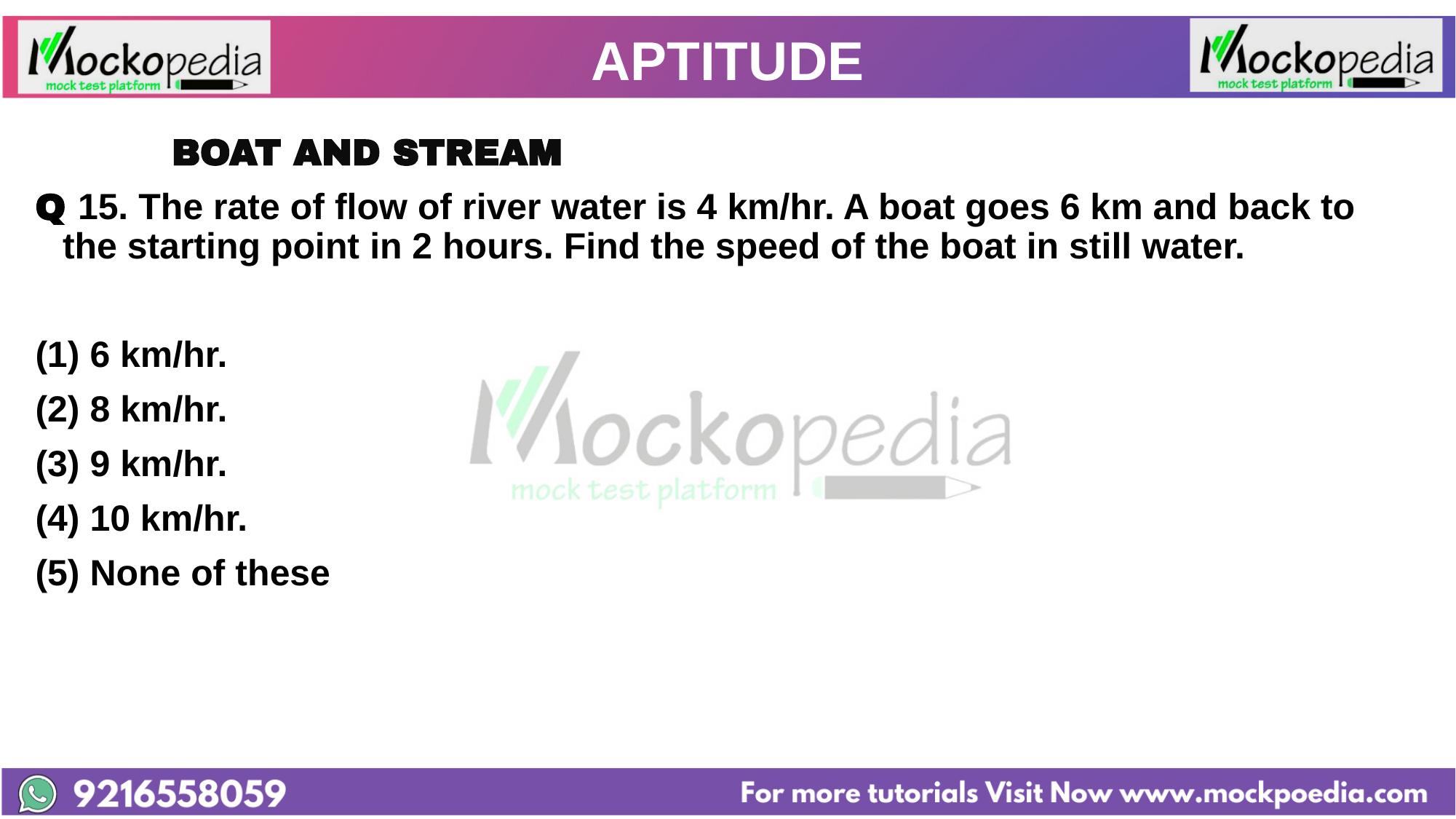

# APTITUDE
		BOAT AND STREAM
Q 15. The rate of flow of river water is 4 km/hr. A boat goes 6 km and back to the starting point in 2 hours. Find the speed of the boat in still water.

6 km/hr.
(2) 8 km/hr.
(3) 9 km/hr.
(4) 10 km/hr.
(5) None of these